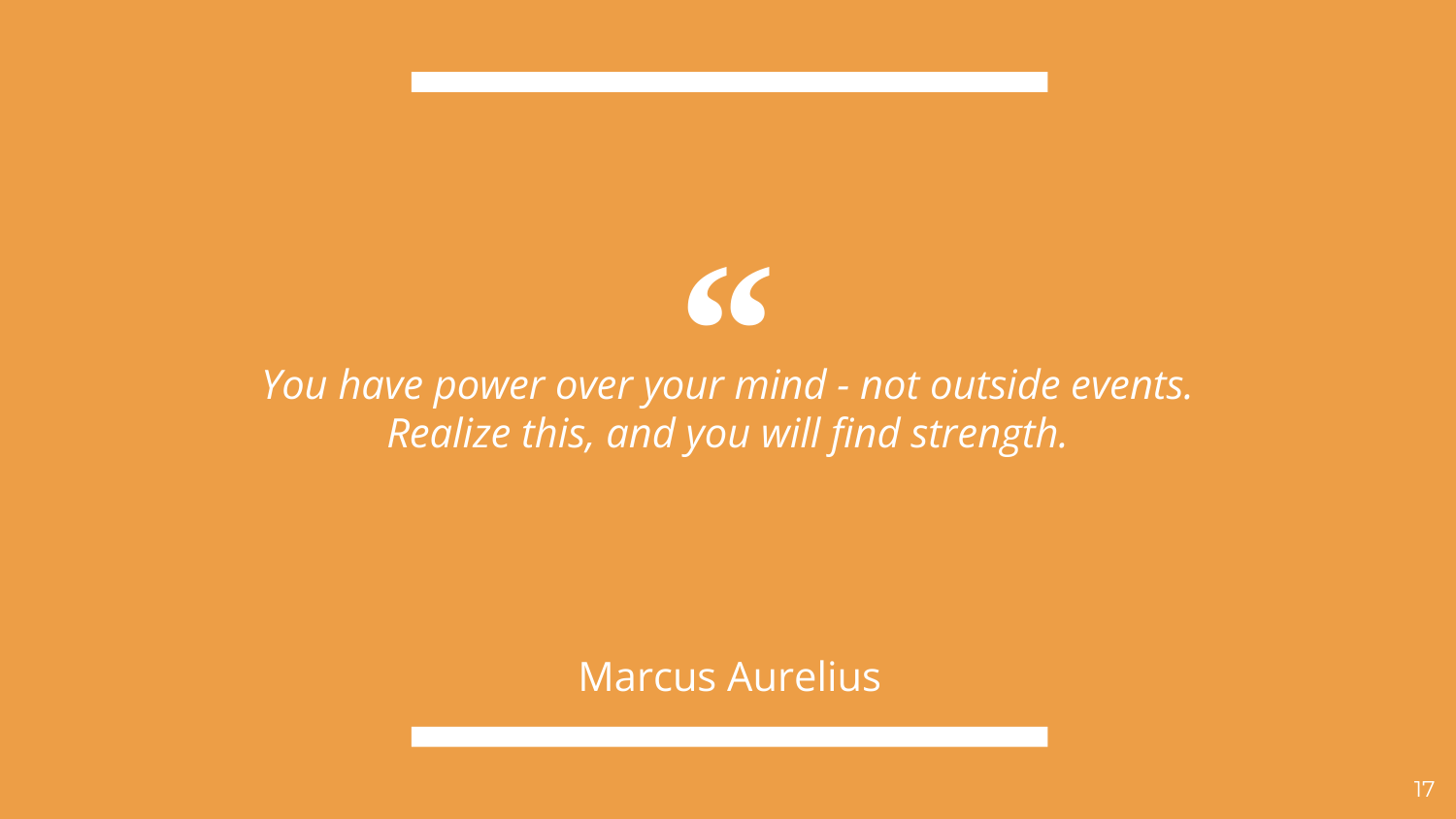

You have power over your mind - not outside events. Realize this, and you will find strength.
Marcus Aurelius
17